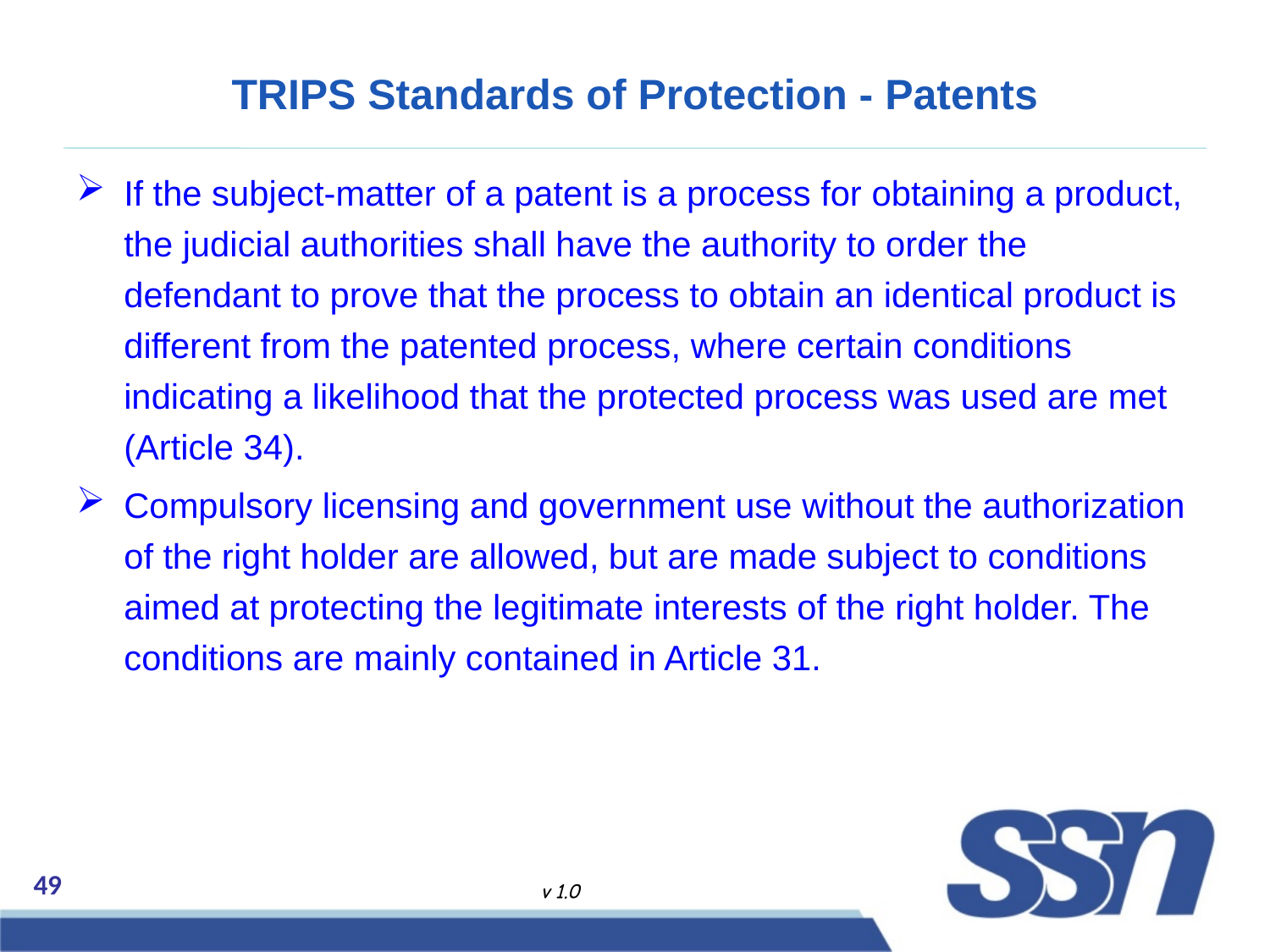

# TRIPS Standards of Protection - Patents
If the subject-matter of a patent is a process for obtaining a product, the judicial authorities shall have the authority to order the defendant to prove that the process to obtain an identical product is different from the patented process, where certain conditions indicating a likelihood that the protected process was used are met (Article 34).
Compulsory licensing and government use without the authorization of the right holder are allowed, but are made subject to conditions aimed at protecting the legitimate interests of the right holder. The conditions are mainly contained in Article 31.